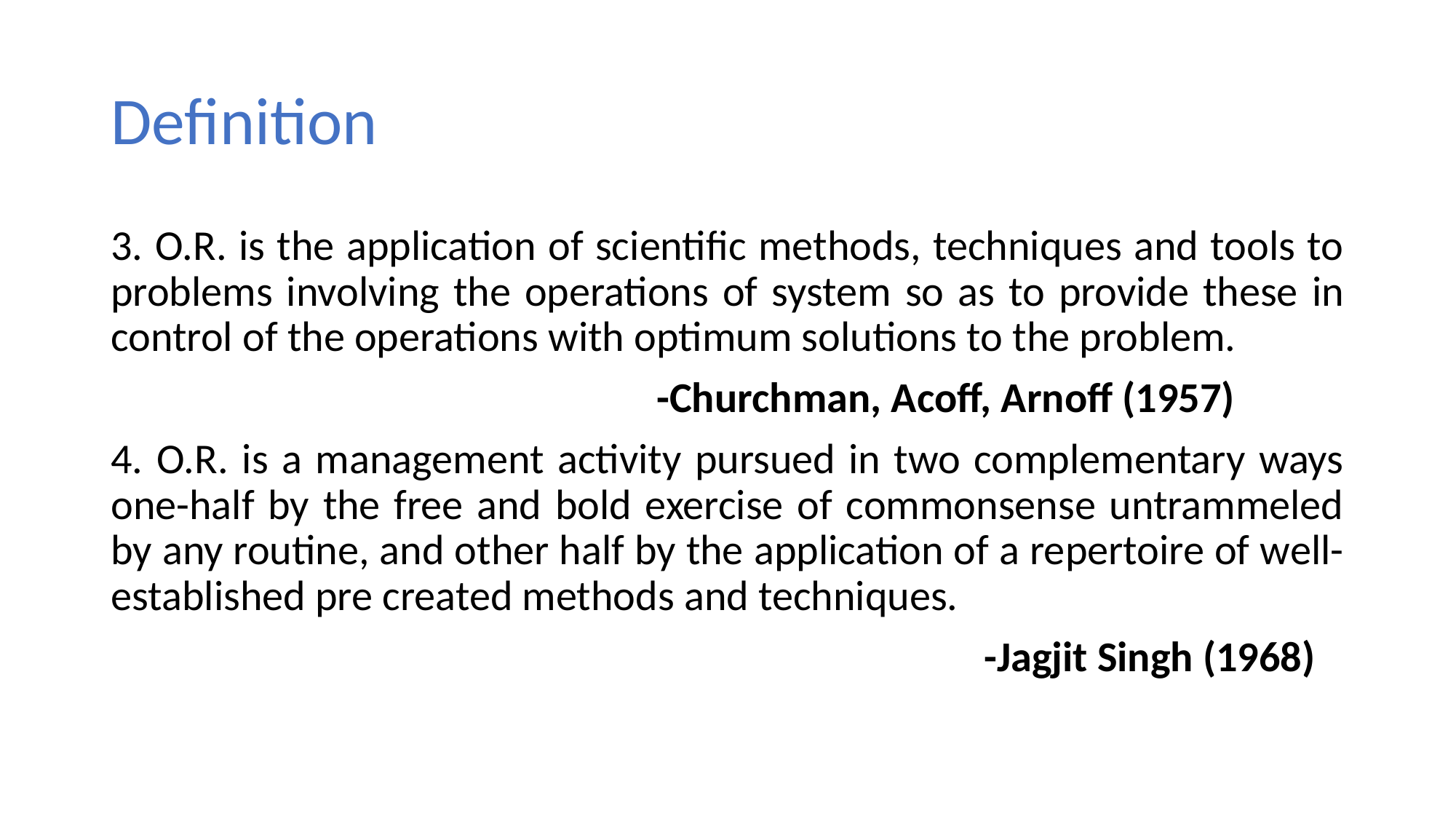

# Definition
3. O.R. is the application of scientific methods, techniques and tools to problems involving the operations of system so as to provide these in control of the operations with optimum solutions to the problem.
					-Churchman, Acoff, Arnoff (1957)
4. O.R. is a management activity pursued in two complementary ways one-half by the free and bold exercise of commonsense untrammeled by any routine, and other half by the application of a repertoire of well-established pre created methods and techniques.
								-Jagjit Singh (1968)